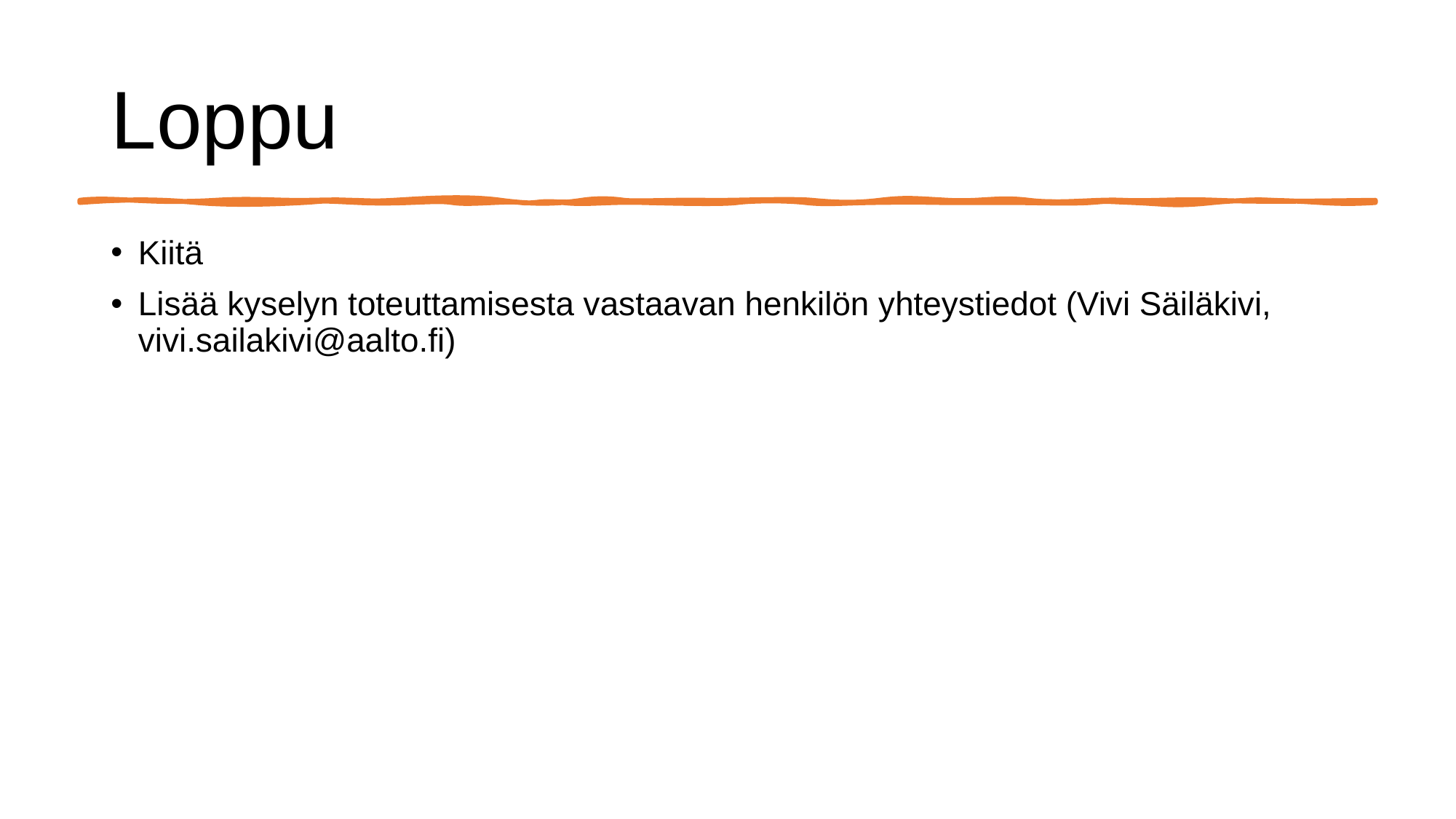

# Loppu

Kiitä
Lisää kyselyn toteuttamisesta vastaavan henkilön yhteystiedot (Vivi Säiläkivi, vivi.sailakivi@aalto.fi)